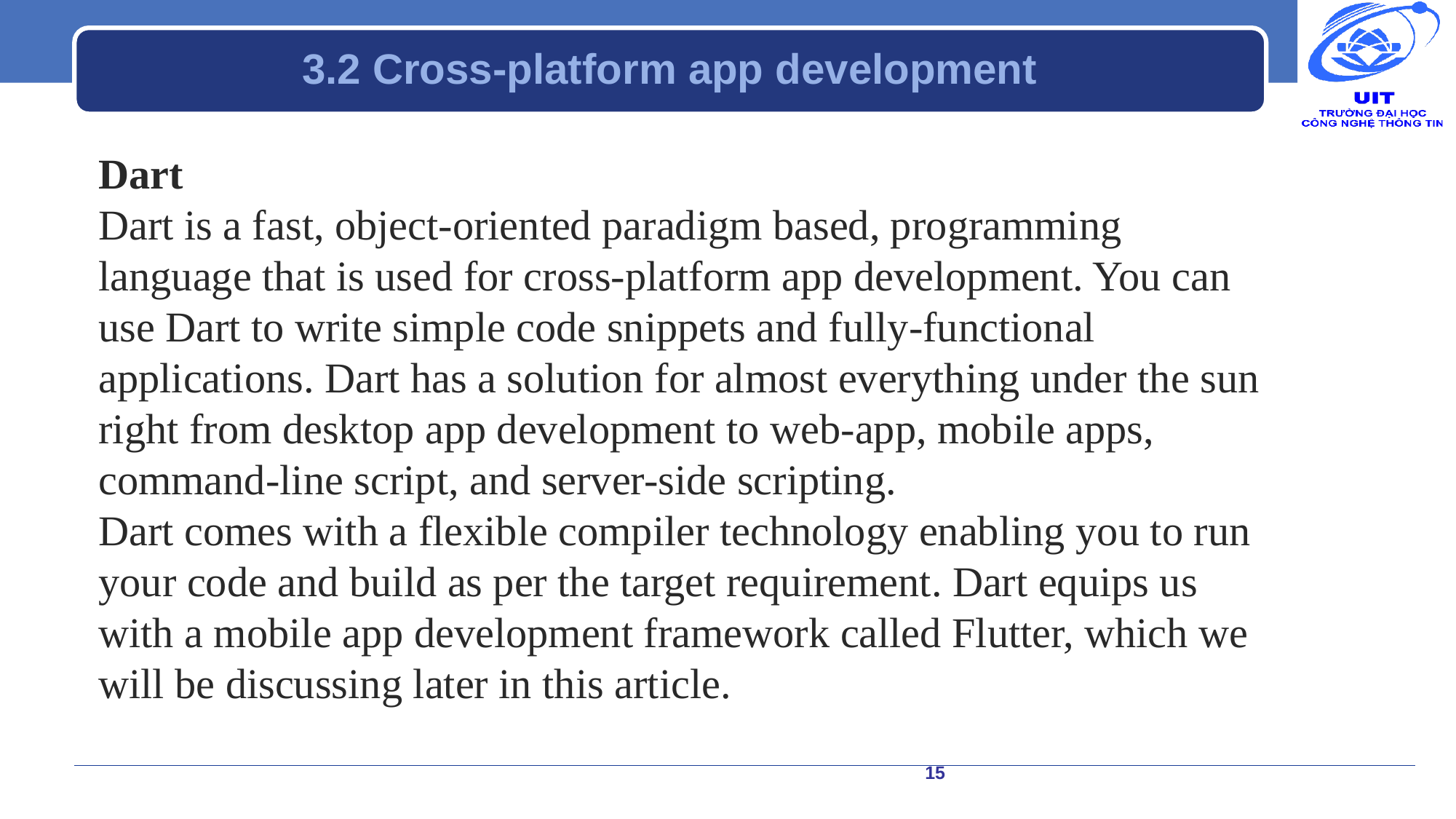

# 3.2 Cross-platform app development
Dart
Dart is a fast, object-oriented paradigm based, programming language that is used for cross-platform app development. You can use Dart to write simple code snippets and fully-functional applications. Dart has a solution for almost everything under the sun right from desktop app development to web-app, mobile apps, command-line script, and server-side scripting.
Dart comes with a flexible compiler technology enabling you to run your code and build as per the target requirement. Dart equips us with a mobile app development framework called Flutter, which we will be discussing later in this article.

15